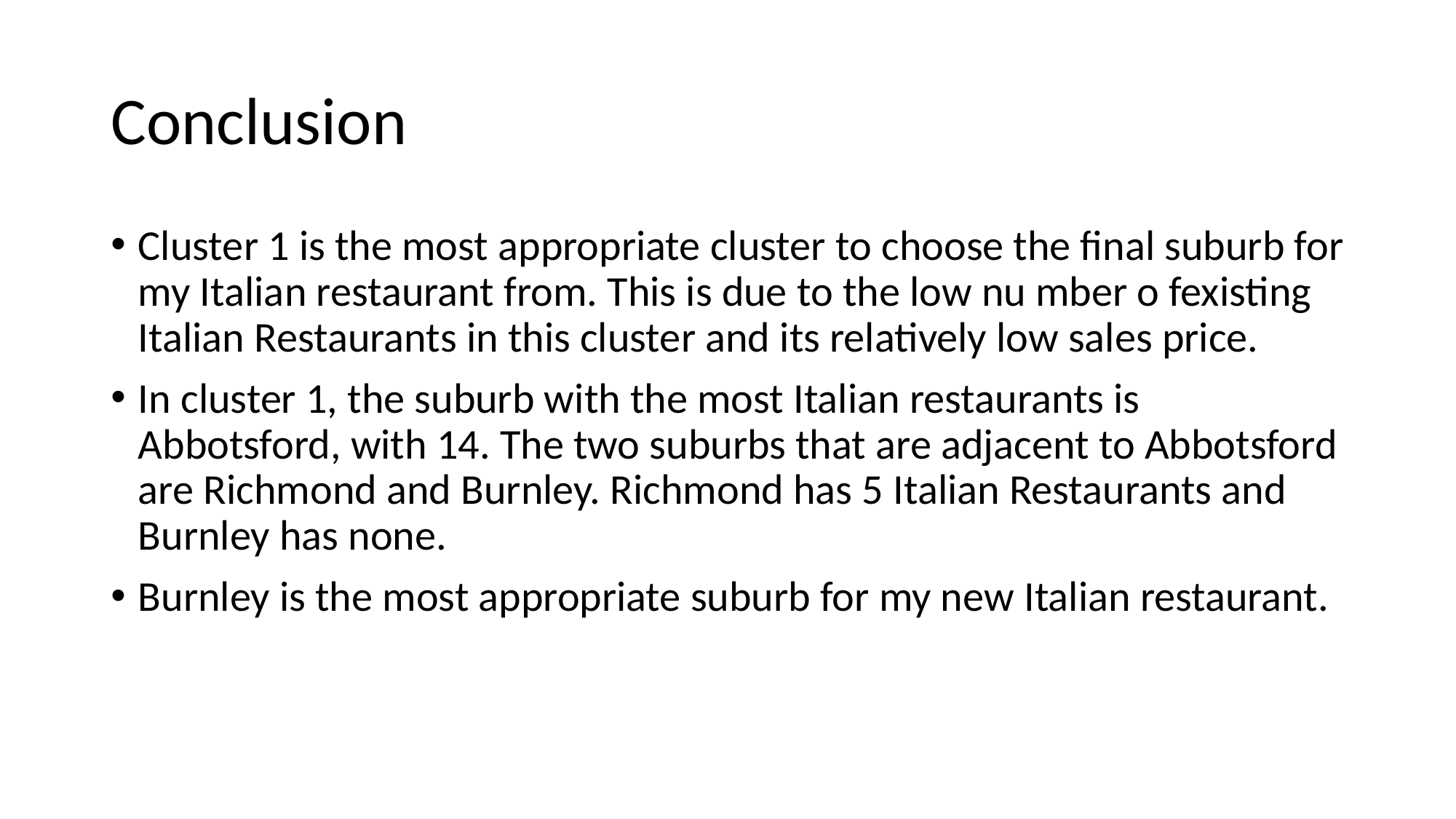

# Conclusion
Cluster 1 is the most appropriate cluster to choose the final suburb for my Italian restaurant from. This is due to the low nu mber o fexisting Italian Restaurants in this cluster and its relatively low sales price.
In cluster 1, the suburb with the most Italian restaurants is Abbotsford, with 14. The two suburbs that are adjacent to Abbotsford are Richmond and Burnley. Richmond has 5 Italian Restaurants and Burnley has none.
Burnley is the most appropriate suburb for my new Italian restaurant.